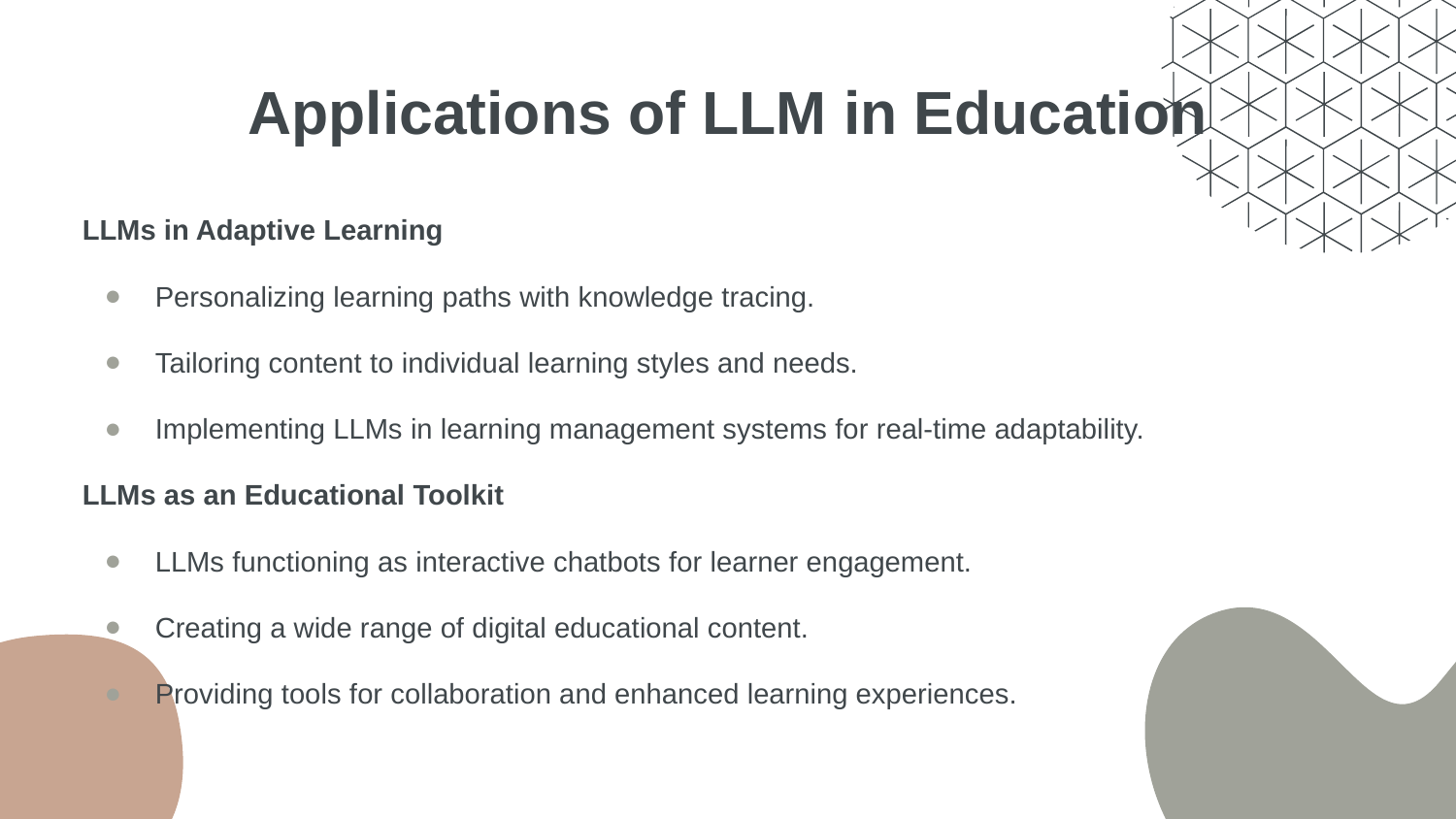

# Applications of LLM in Education
LLMs in Adaptive Learning
Personalizing learning paths with knowledge tracing.
Tailoring content to individual learning styles and needs.
Implementing LLMs in learning management systems for real-time adaptability.
LLMs as an Educational Toolkit
LLMs functioning as interactive chatbots for learner engagement.
Creating a wide range of digital educational content.
Providing tools for collaboration and enhanced learning experiences.